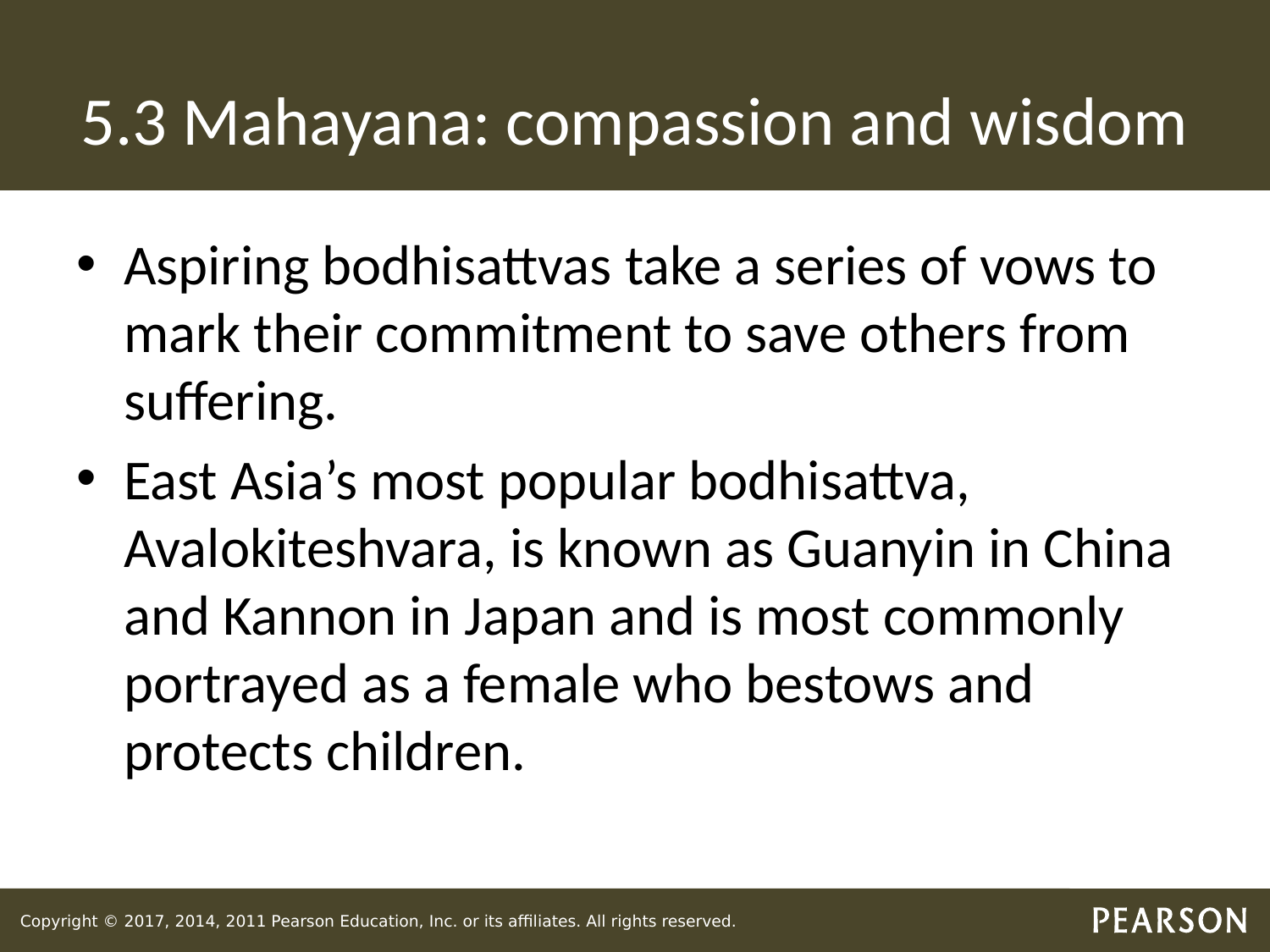

# 5.3 Mahayana: compassion and wisdom
Aspiring bodhisattvas take a series of vows to mark their commitment to save others from suffering.
East Asia’s most popular bodhisattva, Avalokiteshvara, is known as Guanyin in China and Kannon in Japan and is most commonly portrayed as a female who bestows and protects children.